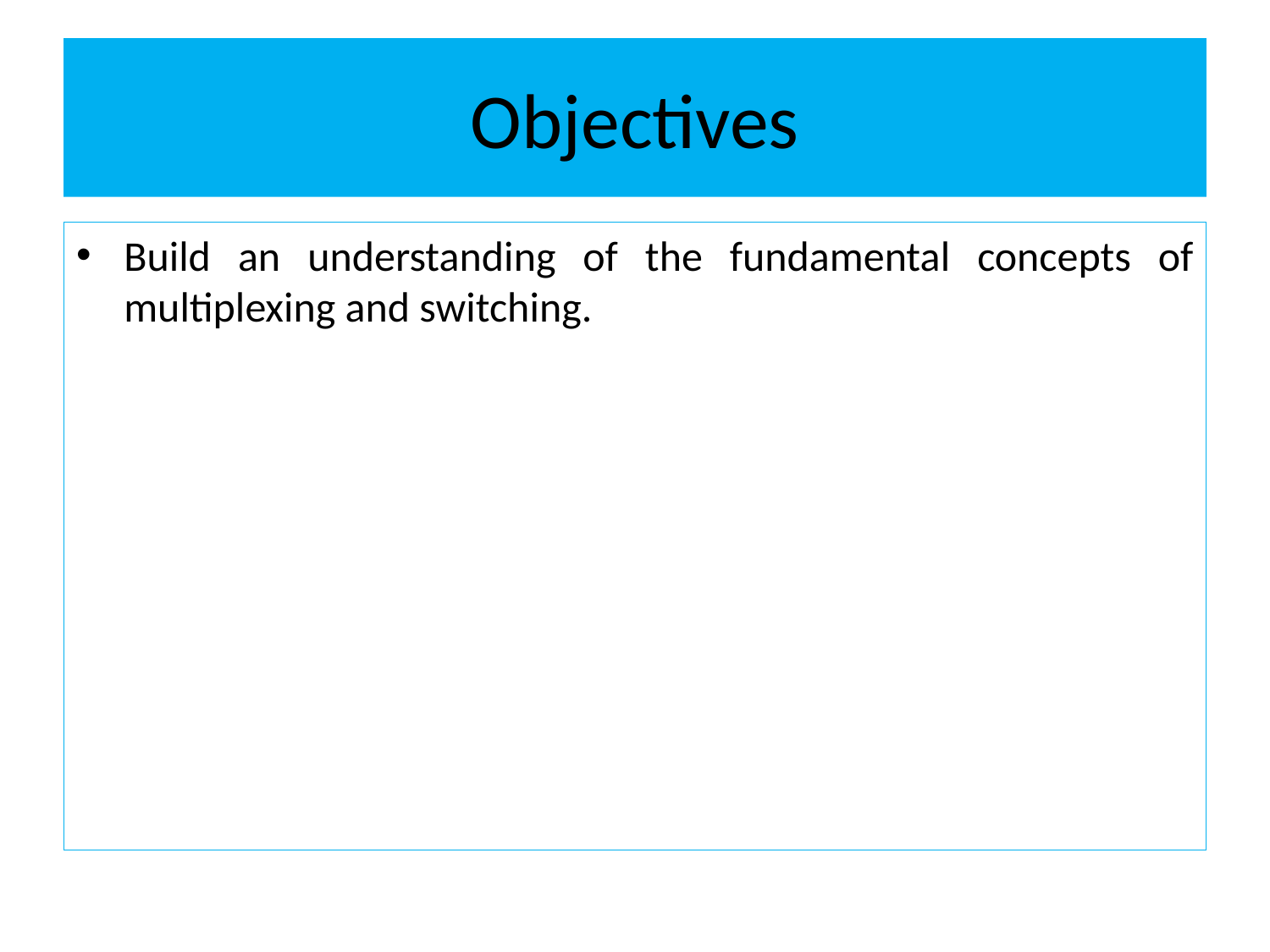

# Objectives
Build an understanding of the fundamental concepts of multiplexing and switching.